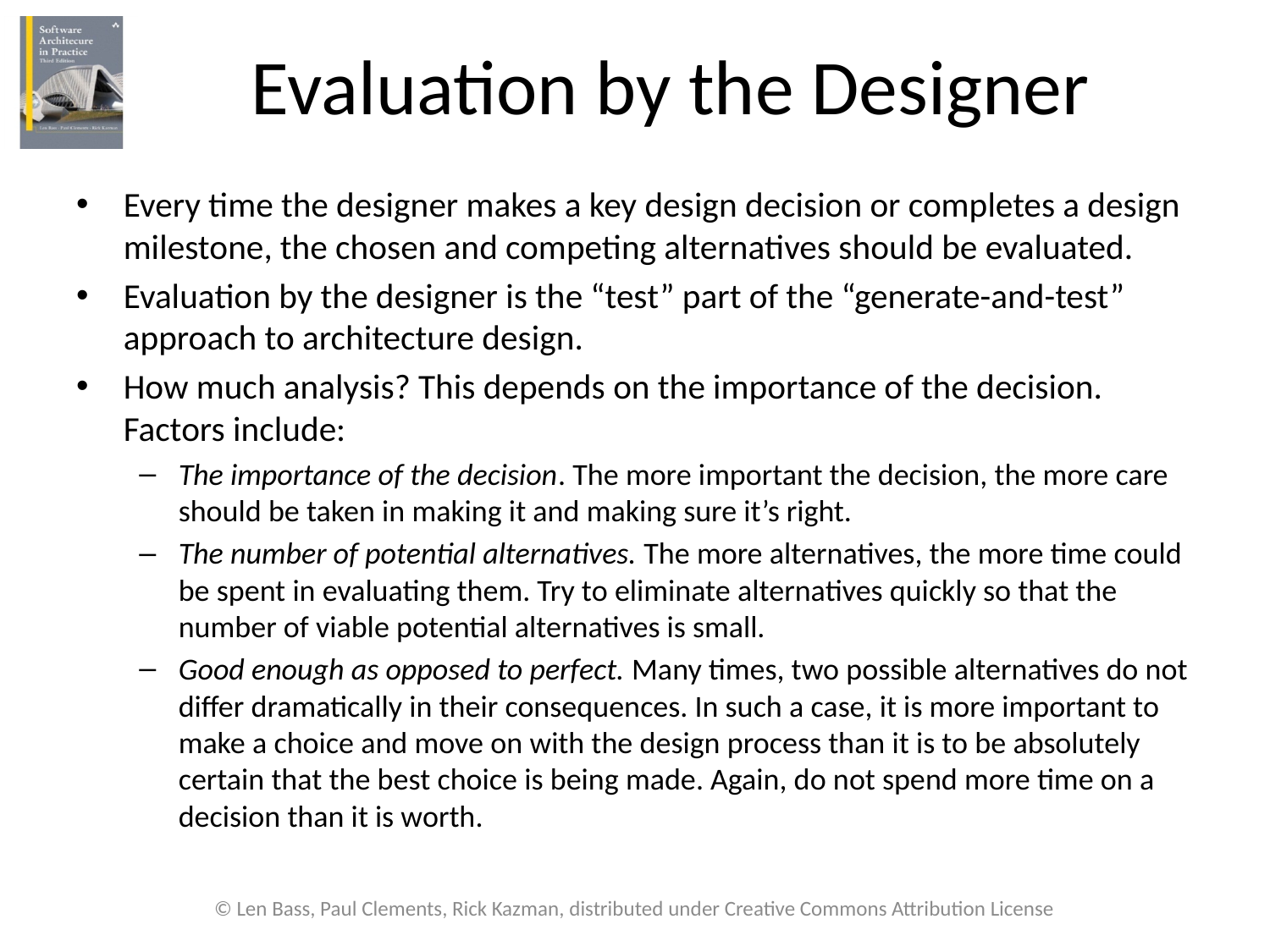

# Evaluation by the Designer
Every time the designer makes a key design decision or completes a design milestone, the chosen and competing alternatives should be evaluated.
Evaluation by the designer is the “test” part of the “generate-and-test” approach to architecture design.
How much analysis? This depends on the importance of the decision.  Factors include:
The importance of the decision. The more important the decision, the more care should be taken in making it and making sure it’s right.
The number of potential alternatives. The more alternatives, the more time could be spent in evaluating them. Try to eliminate alternatives quickly so that the number of viable potential alternatives is small.
Good enough as opposed to perfect. Many times, two possible alternatives do not differ dramatically in their consequences. In such a case, it is more important to make a choice and move on with the design process than it is to be absolutely certain that the best choice is being made. Again, do not spend more time on a decision than it is worth.

© Len Bass, Paul Clements, Rick Kazman, distributed under Creative Commons Attribution License